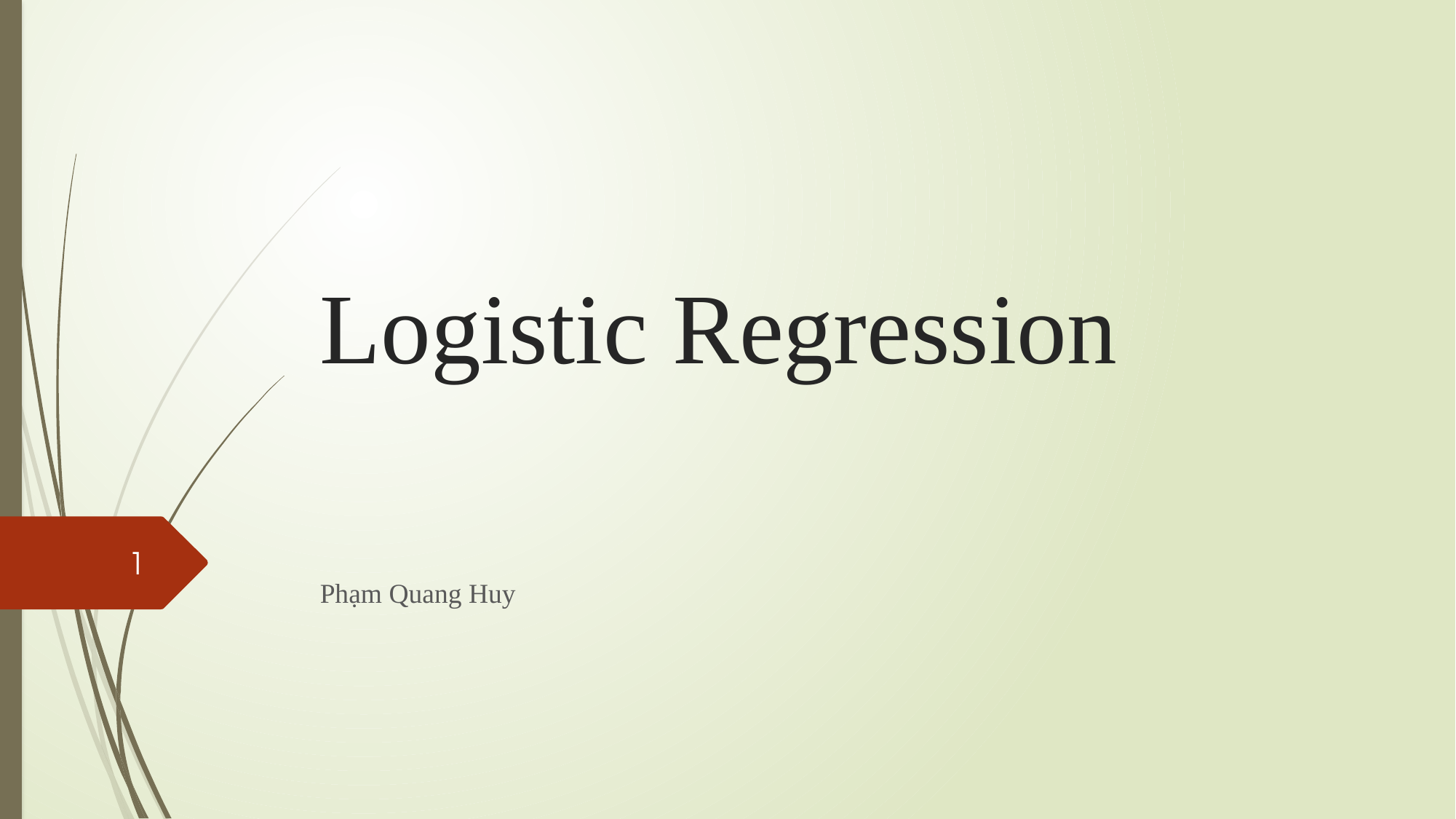

# Logistic Regression
1
Phạm Quang Huy